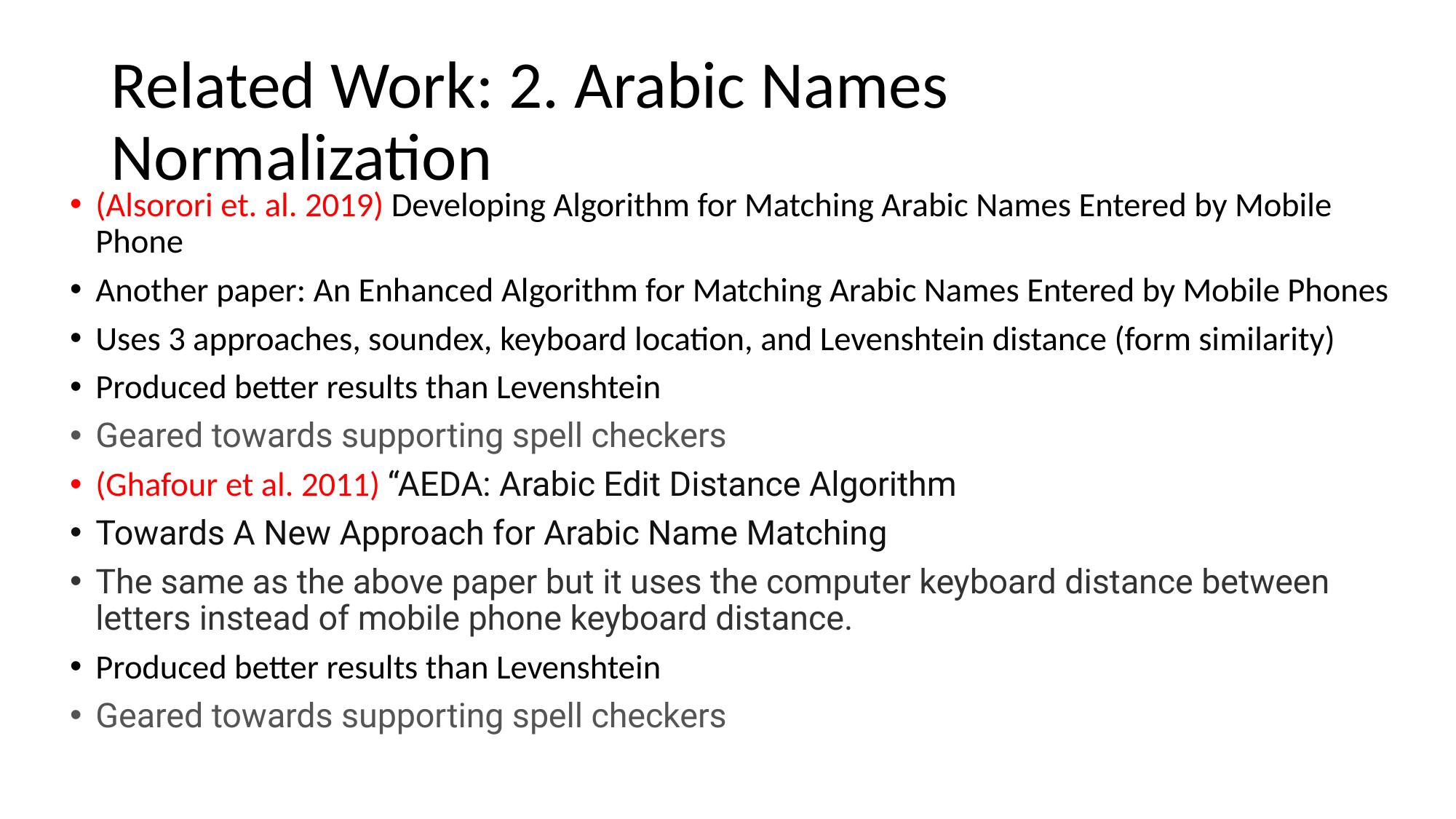

# Related Work: 2. Arabic Names Normalization
(Alsorori et. al. 2019) Developing Algorithm for Matching Arabic Names Entered by Mobile Phone
Another paper: An Enhanced Algorithm for Matching Arabic Names Entered by Mobile Phones
Uses 3 approaches, soundex, keyboard location, and Levenshtein distance (form similarity)
Produced better results than Levenshtein
Geared towards supporting spell checkers
(Ghafour et al. 2011) “AEDA: Arabic Edit Distance Algorithm
Towards A New Approach for Arabic Name Matching
The same as the above paper but it uses the computer keyboard distance between letters instead of mobile phone keyboard distance.
Produced better results than Levenshtein
Geared towards supporting spell checkers